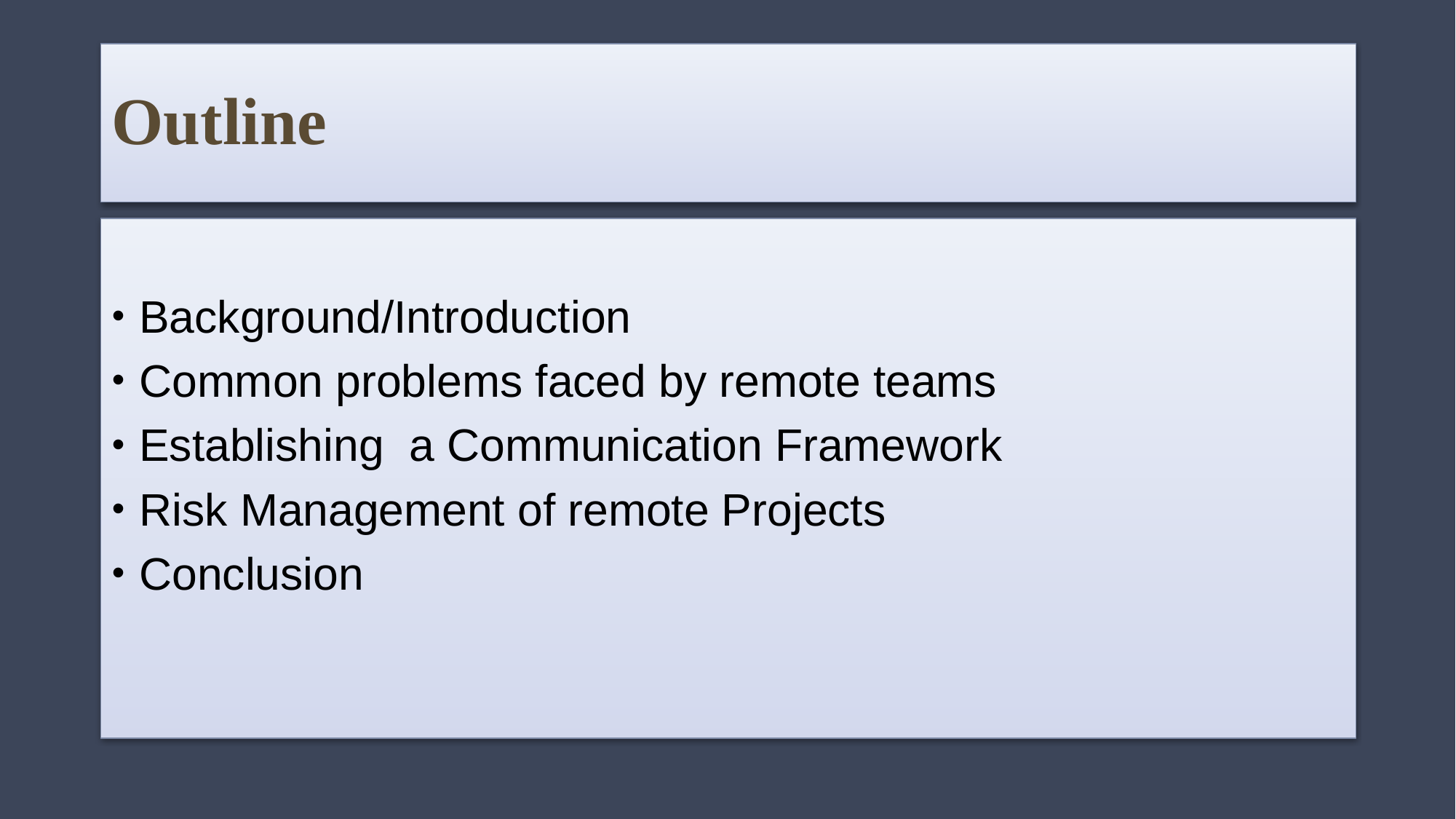

# Outline

Background/Introduction
Common problems faced by remote teams
Establishing  a Communication Framework
Risk Management of remote Projects
Conclusion